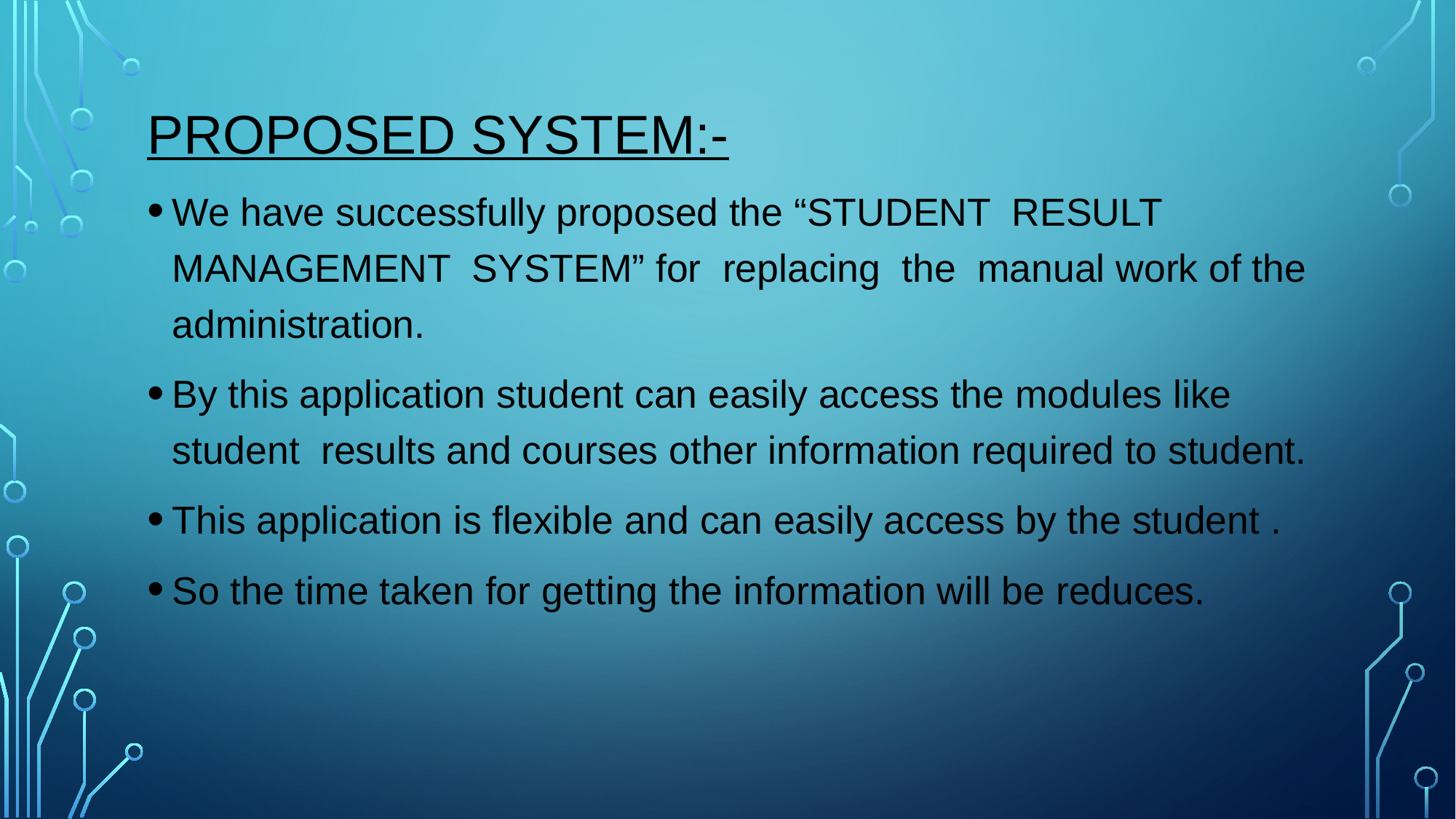

# Proposed system:-
We have successfully proposed the “STUDENT  RESULT MANAGEMENT  SYSTEM” for  replacing  the  manual work of the administration.
By this application student can easily access the modules like student  results and courses other information required to student.
This application is flexible and can easily access by the student .
So the time taken for getting the information will be reduces.